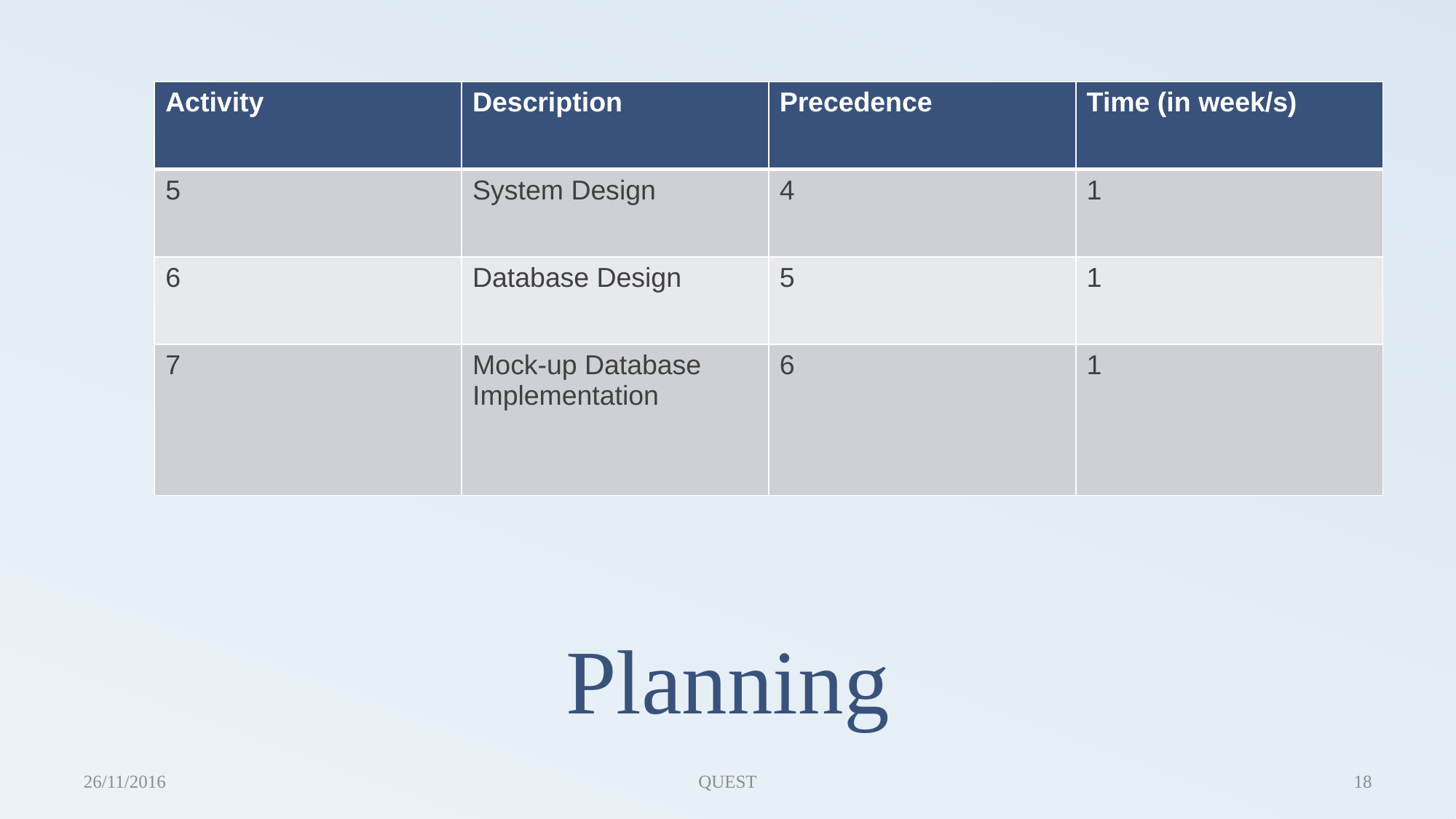

| Activity | Description | Precedence | Time (in week/s) |
| --- | --- | --- | --- |
| 5 | System Design | 4 | 1 |
| 6 | Database Design | 5 | 1 |
| 7 | Mock-up Database Implementation | 6 | 1 |
# Planning
26/11/2016
QUEST
18